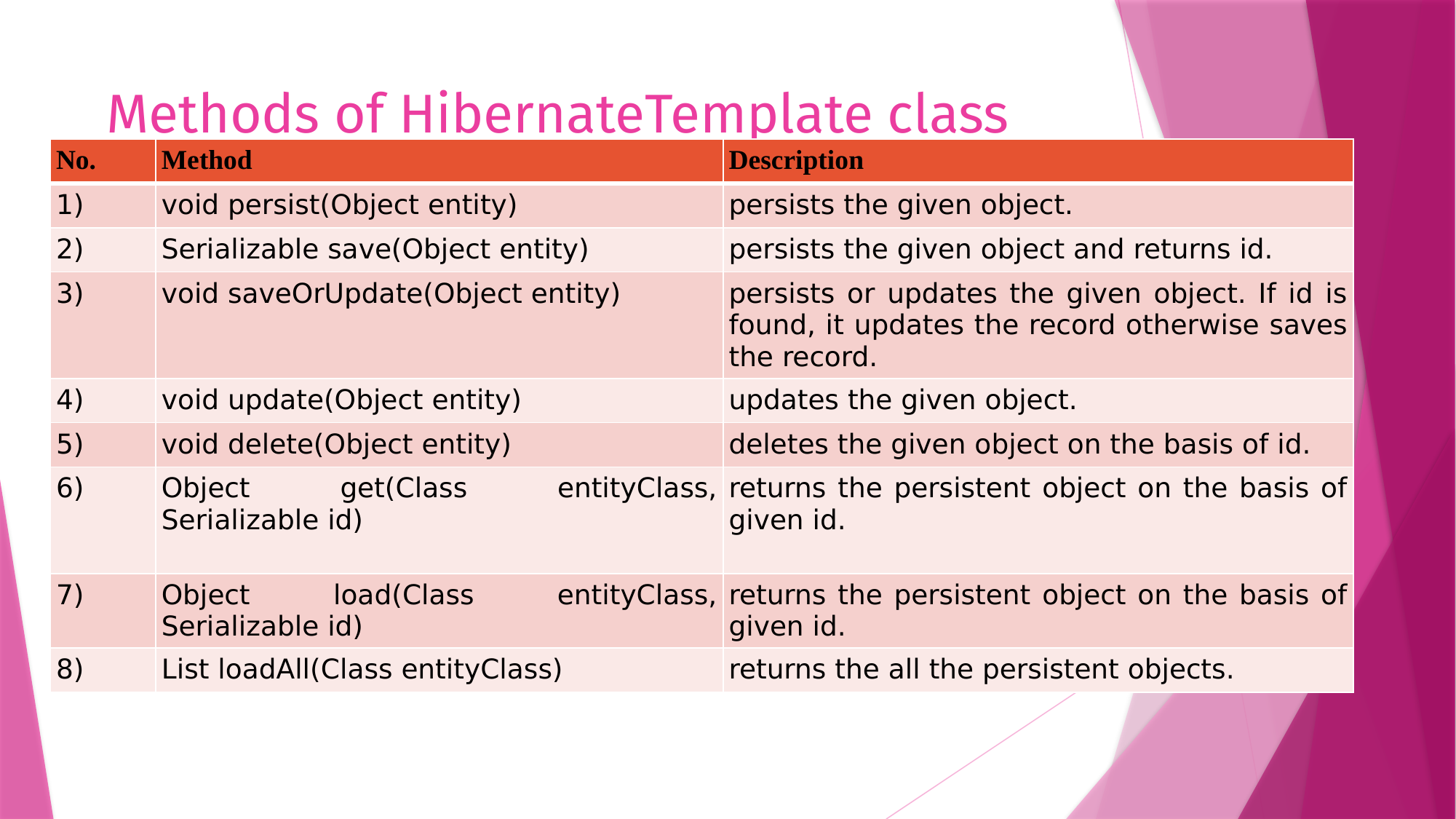

# Methods of HibernateTemplate class
| No. | Method | Description |
| --- | --- | --- |
| 1) | void persist(Object entity) | persists the given object. |
| 2) | Serializable save(Object entity) | persists the given object and returns id. |
| 3) | void saveOrUpdate(Object entity) | persists or updates the given object. If id is found, it updates the record otherwise saves the record. |
| 4) | void update(Object entity) | updates the given object. |
| 5) | void delete(Object entity) | deletes the given object on the basis of id. |
| 6) | Object get(Class entityClass, Serializable id) | returns the persistent object on the basis of given id. |
| 7) | Object load(Class entityClass, Serializable id) | returns the persistent object on the basis of given id. |
| 8) | List loadAll(Class entityClass) | returns the all the persistent objects. |